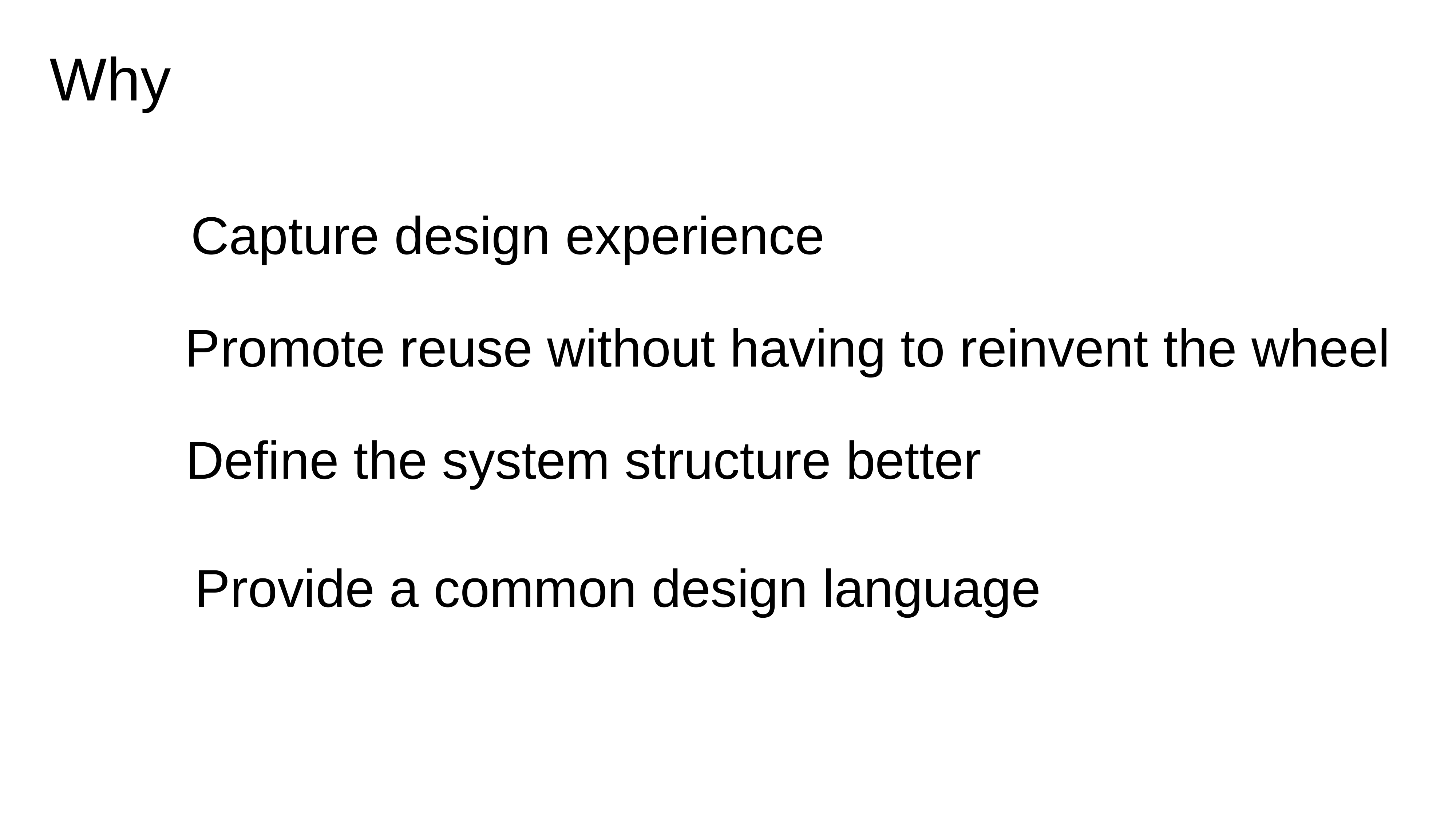

Why
Capture design experience
Promote reuse without having to reinvent the wheel
Define the system structure better
Provide a common design language